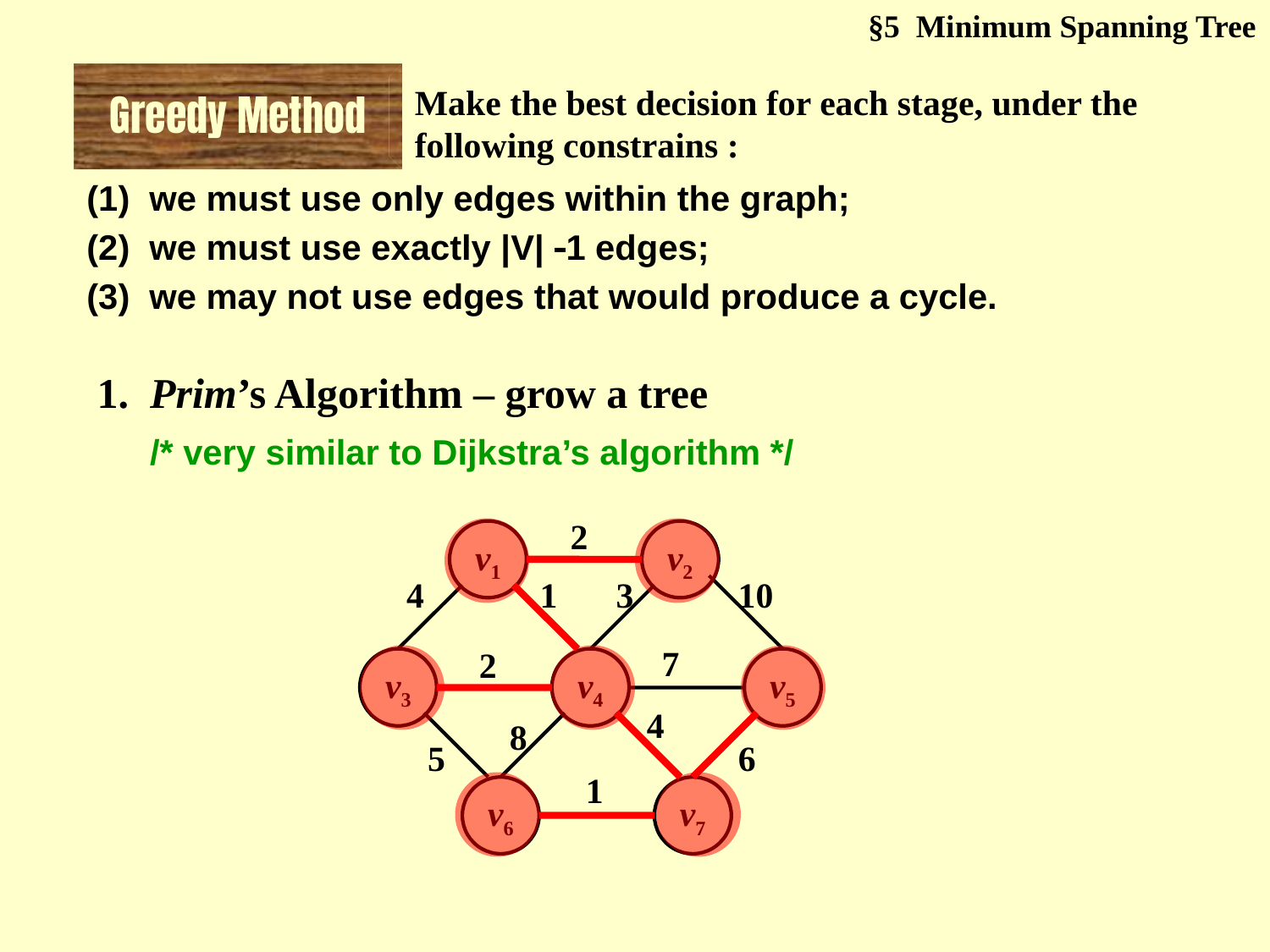

§5  Minimum Spanning Tree
Greedy Method
Make the best decision for each stage, under the following constrains :
(1)  we must use only edges within the graph;
(2)  we must use exactly |V| −1 edges;
(3)  we may not use edges that would produce a cycle.
1.  Prim’s Algorithm – grow a tree
/* very similar to Dijkstra’s algorithm */
2
v1
v2

4
1
3
10

7
2
v3
v4
v5

4
8

5
6
1
v6
v7